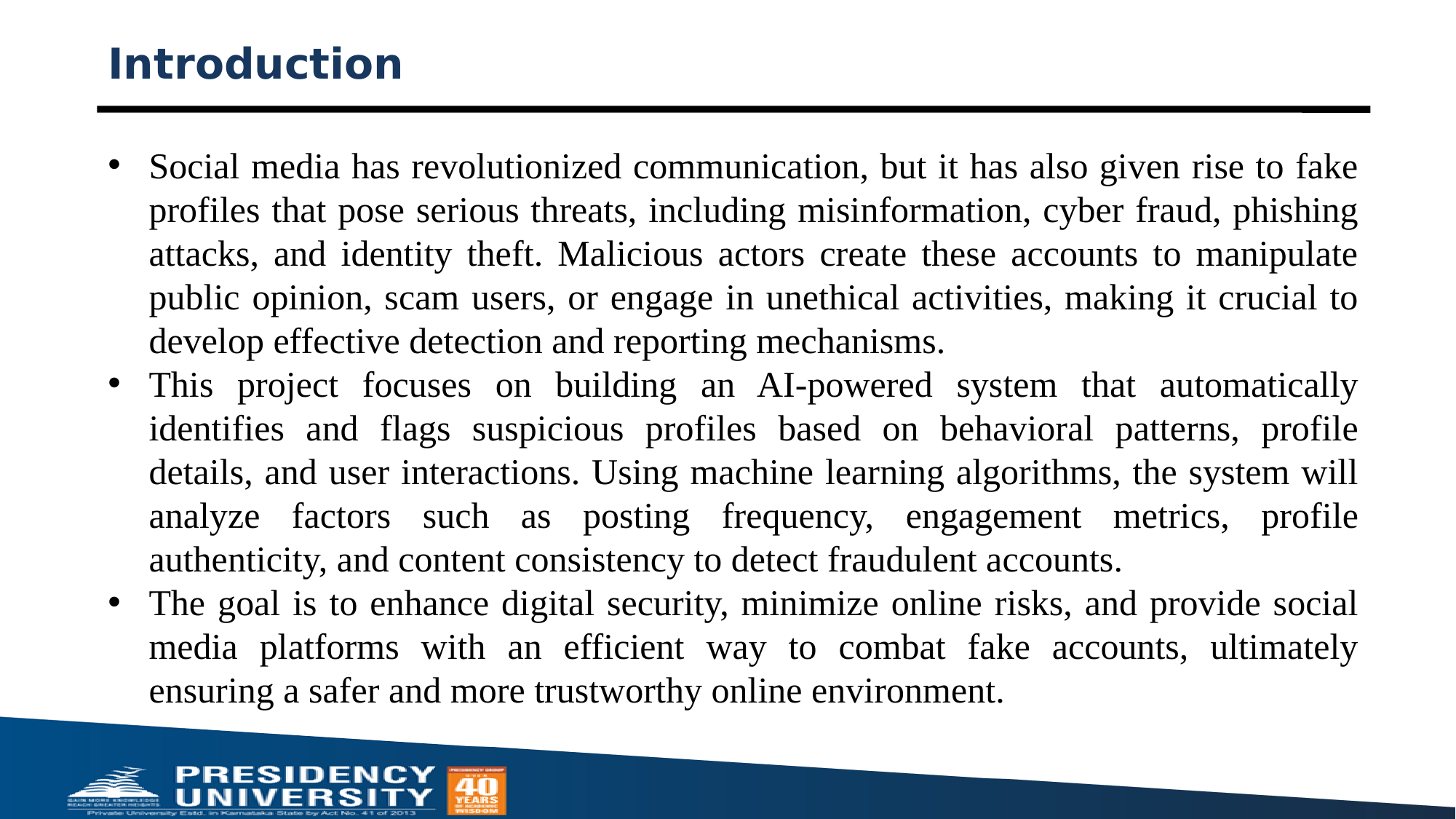

# Introduction
Social media has revolutionized communication, but it has also given rise to fake profiles that pose serious threats, including misinformation, cyber fraud, phishing attacks, and identity theft. Malicious actors create these accounts to manipulate public opinion, scam users, or engage in unethical activities, making it crucial to develop effective detection and reporting mechanisms.
This project focuses on building an AI-powered system that automatically identifies and flags suspicious profiles based on behavioral patterns, profile details, and user interactions. Using machine learning algorithms, the system will analyze factors such as posting frequency, engagement metrics, profile authenticity, and content consistency to detect fraudulent accounts.
The goal is to enhance digital security, minimize online risks, and provide social media platforms with an efficient way to combat fake accounts, ultimately ensuring a safer and more trustworthy online environment.